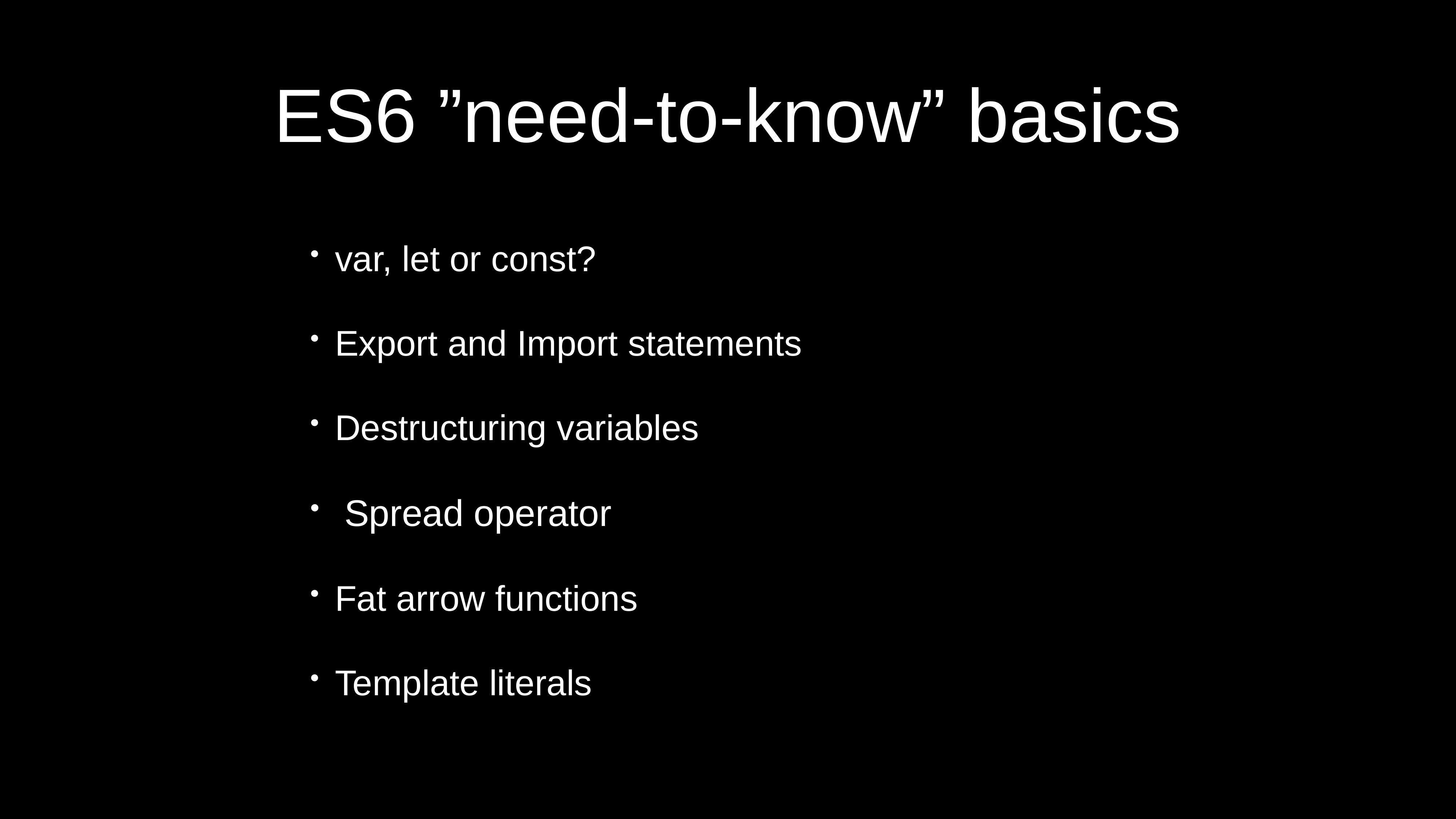

# ES6 ”need-to-know” basics
var, let or const?
Export and Import statements
Destructuring variables
Spread operator
Fat arrow functions
Template literals